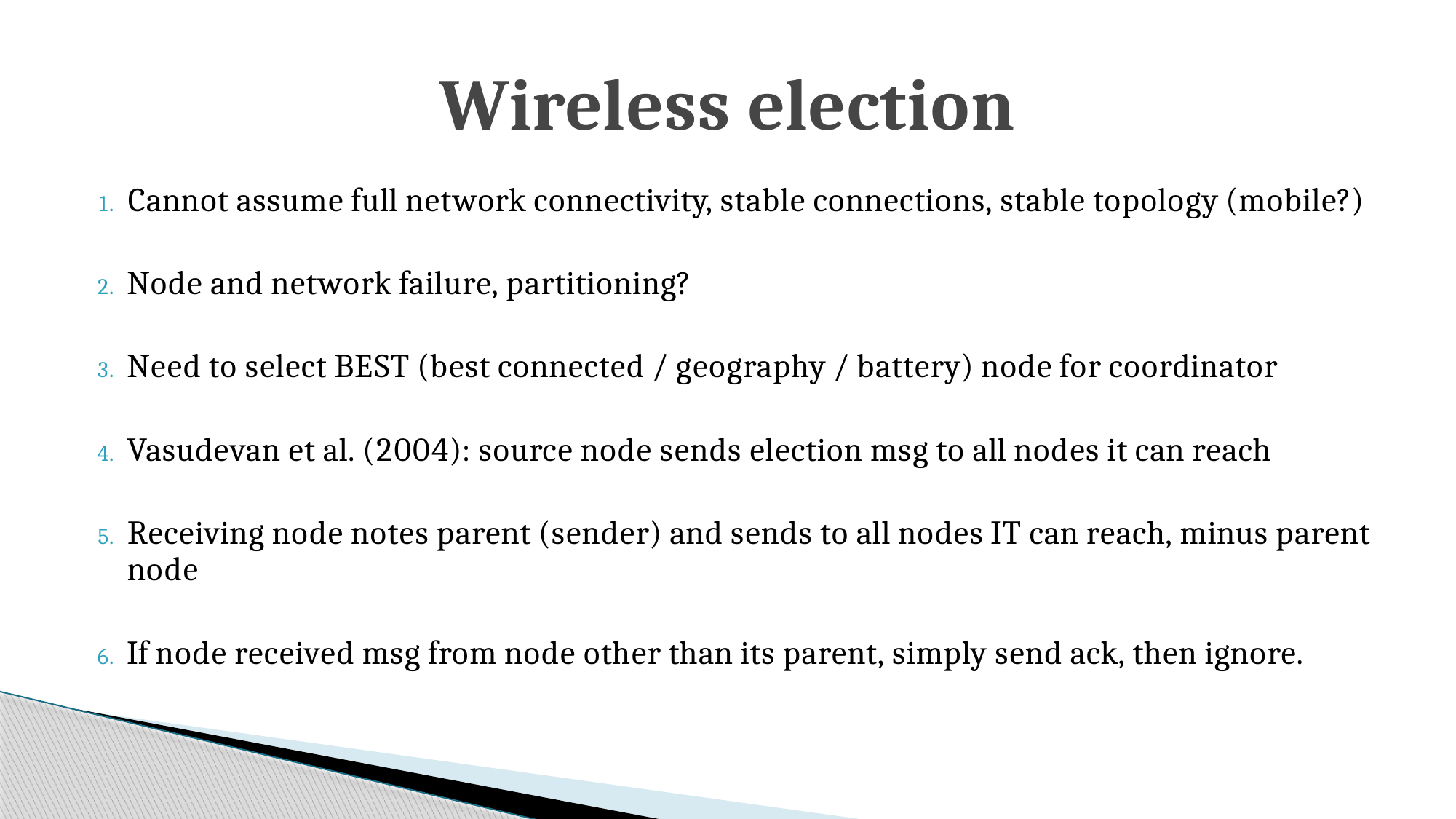

# Wireless election
Cannot assume full network connectivity, stable connections, stable topology (mobile?)

Node and network failure, partitioning?

Need to select BEST (best connected / geography / battery) node for coordinator

Vasudevan et al. (2004): source node sends election msg to all nodes it can reach

Receiving node notes parent (sender) and sends to all nodes IT can reach, minus parent node

If node received msg from node other than its parent, simply send ack, then ignore.